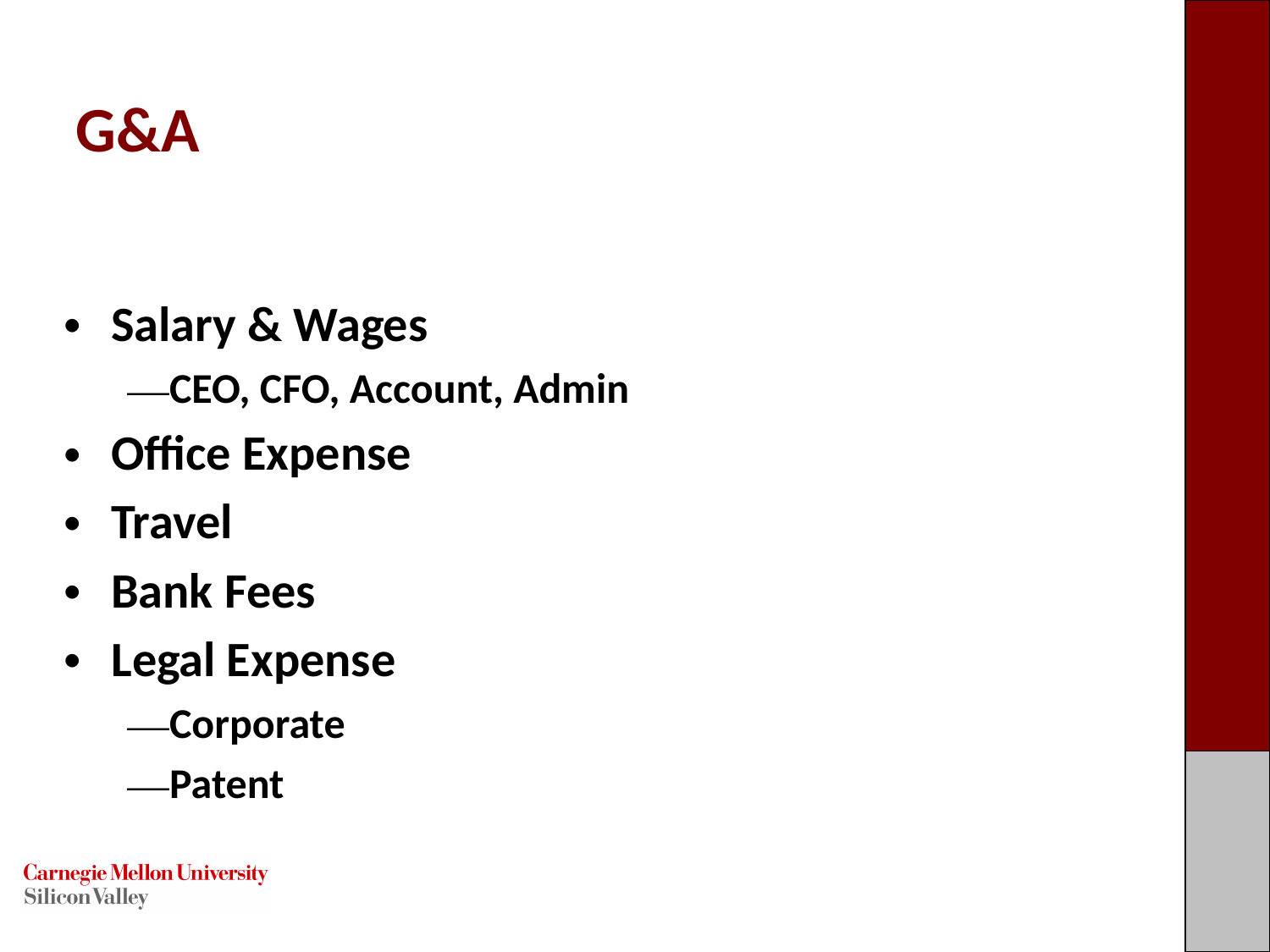

# G&A
Salary & Wages
CEO, CFO, Account, Admin
Office Expense
Travel
Bank Fees
Legal Expense
Corporate
Patent